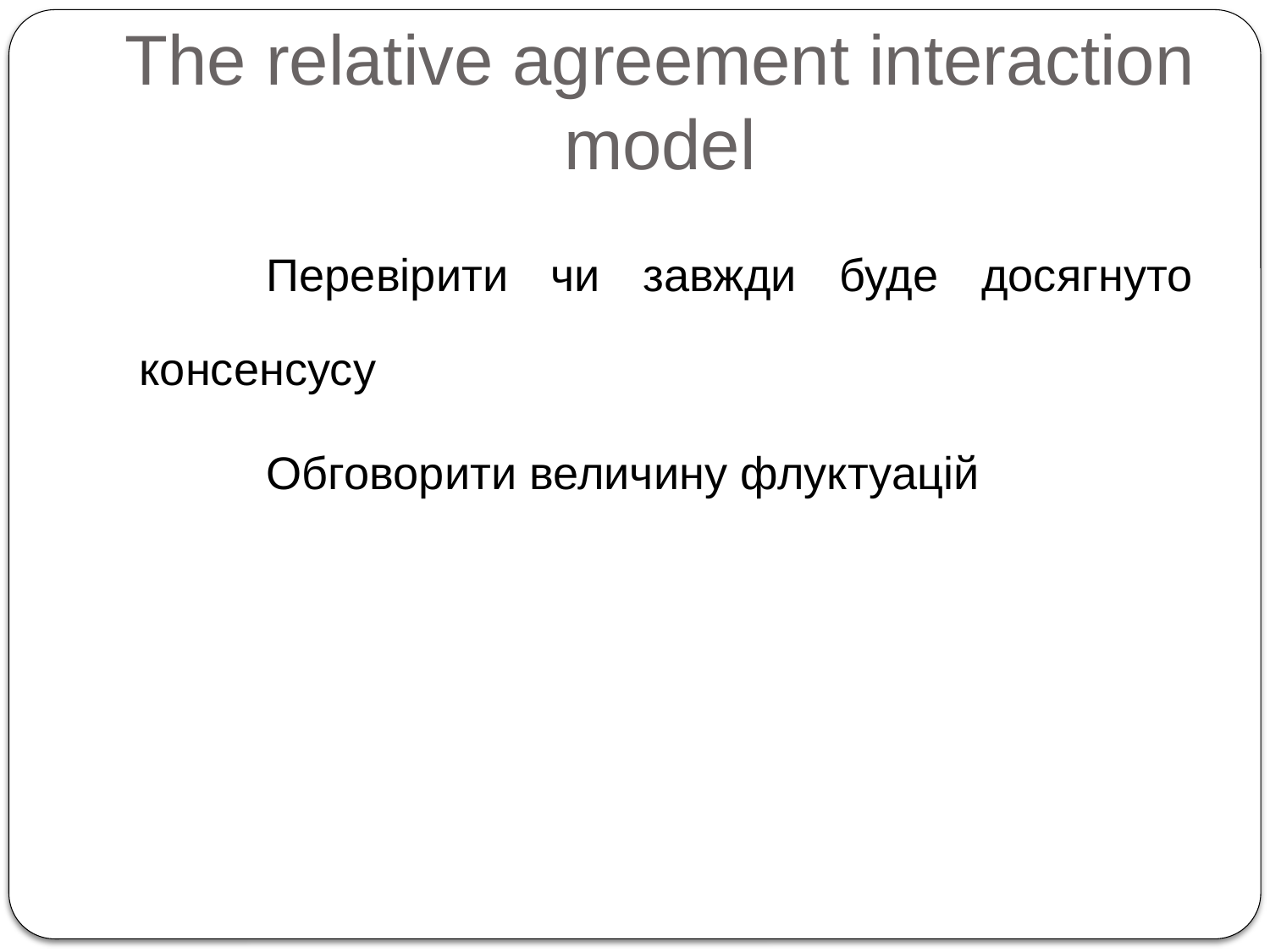

# The relative agreement interaction model
	Перевірити чи завжди буде досягнуто консенсусу
	Обговорити величину флуктуацій